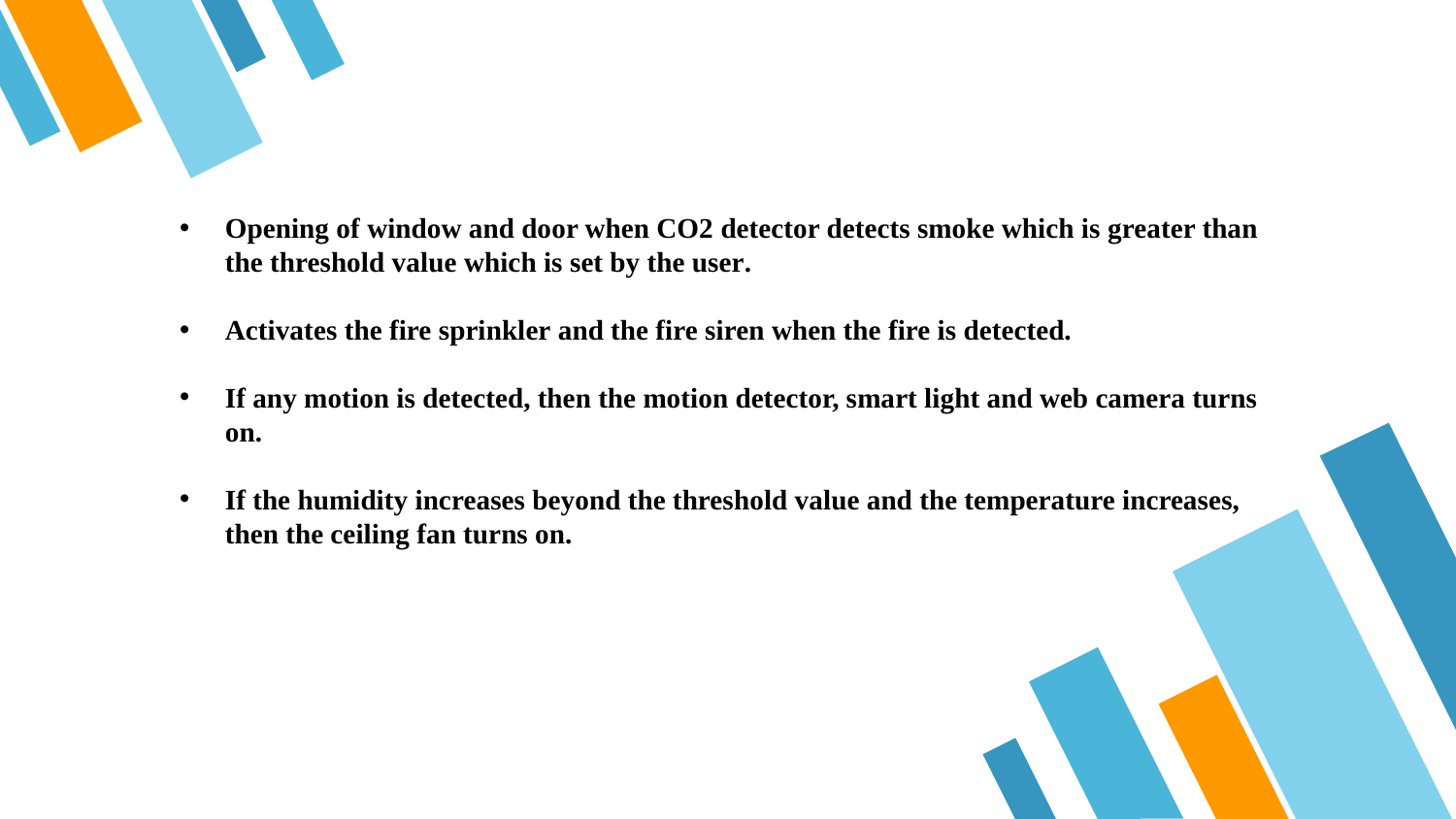

23
Opening of window and door when CO2 detector detects smoke which is greater than the threshold value which is set by the user.

Activates the fire sprinkler and the fire siren when the fire is detected.

If any motion is detected, then the motion detector, smart light and web camera turns on.

If the humidity increases beyond the threshold value and the temperature increases, then the ceiling fan turns on.